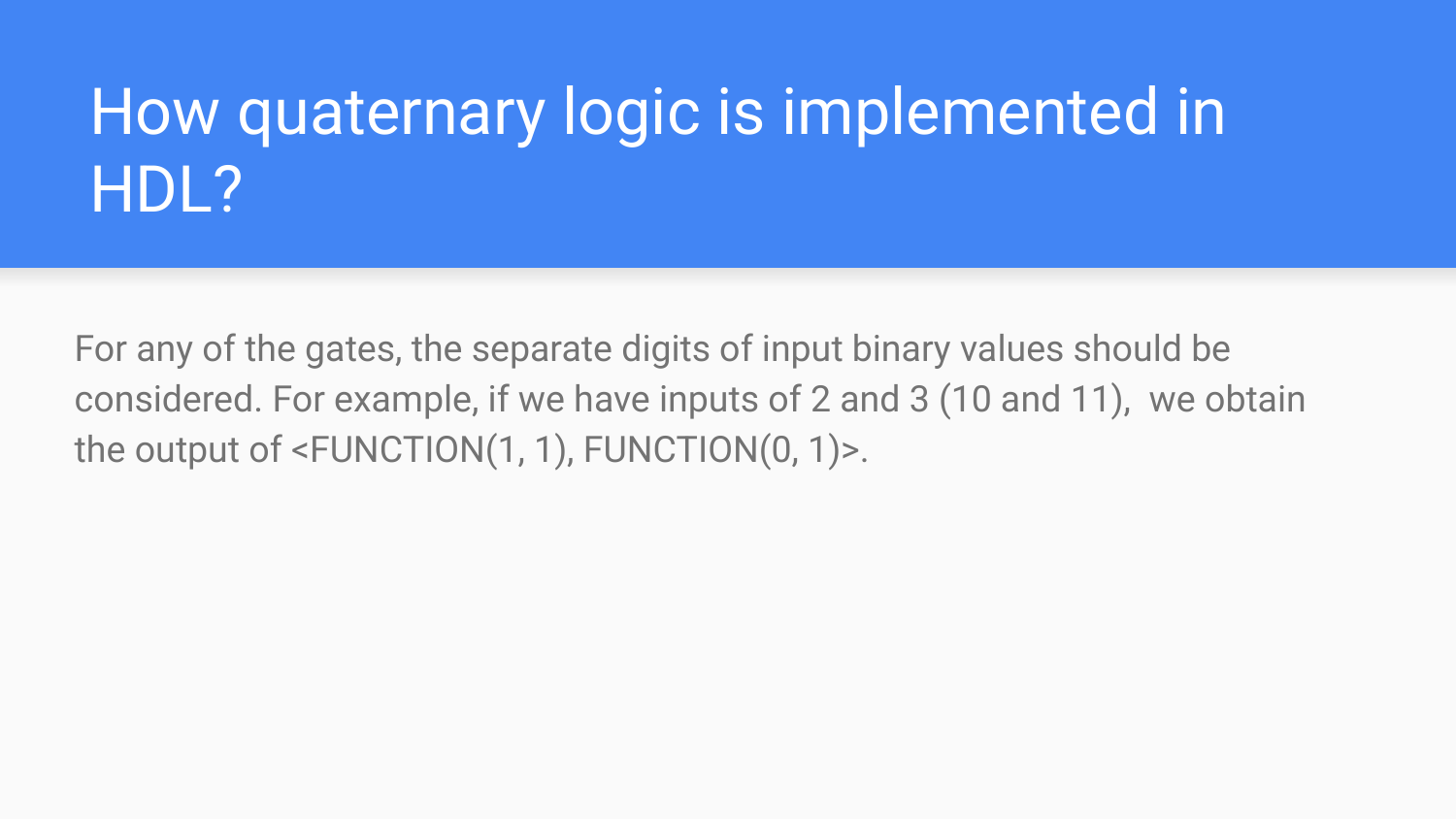

# How quaternary logic is implemented in HDL?
For any of the gates, the separate digits of input binary values should be considered. For example, if we have inputs of 2 and 3 (10 and 11),  we obtain the output of <FUNCTION(1, 1), FUNCTION(0, 1)>.